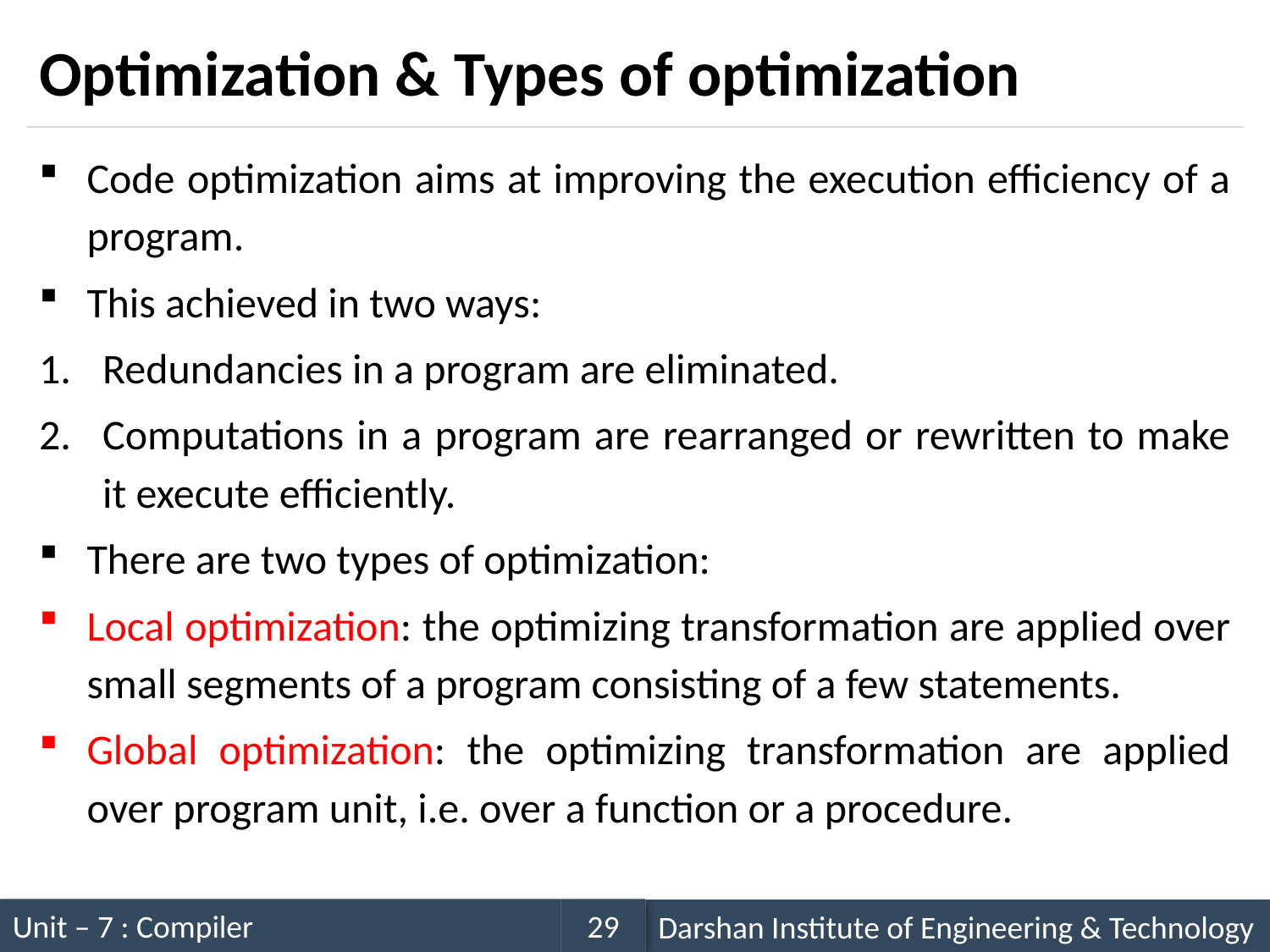

# Optimization & Types of optimization
Code optimization aims at improving the execution efficiency of a program.
This achieved in two ways:
Redundancies in a program are eliminated.
Computations in a program are rearranged or rewritten to make it execute efficiently.
There are two types of optimization:
Local optimization: the optimizing transformation are applied over small segments of a program consisting of a few statements.
Global optimization: the optimizing transformation are applied over program unit, i.e. over a function or a procedure.